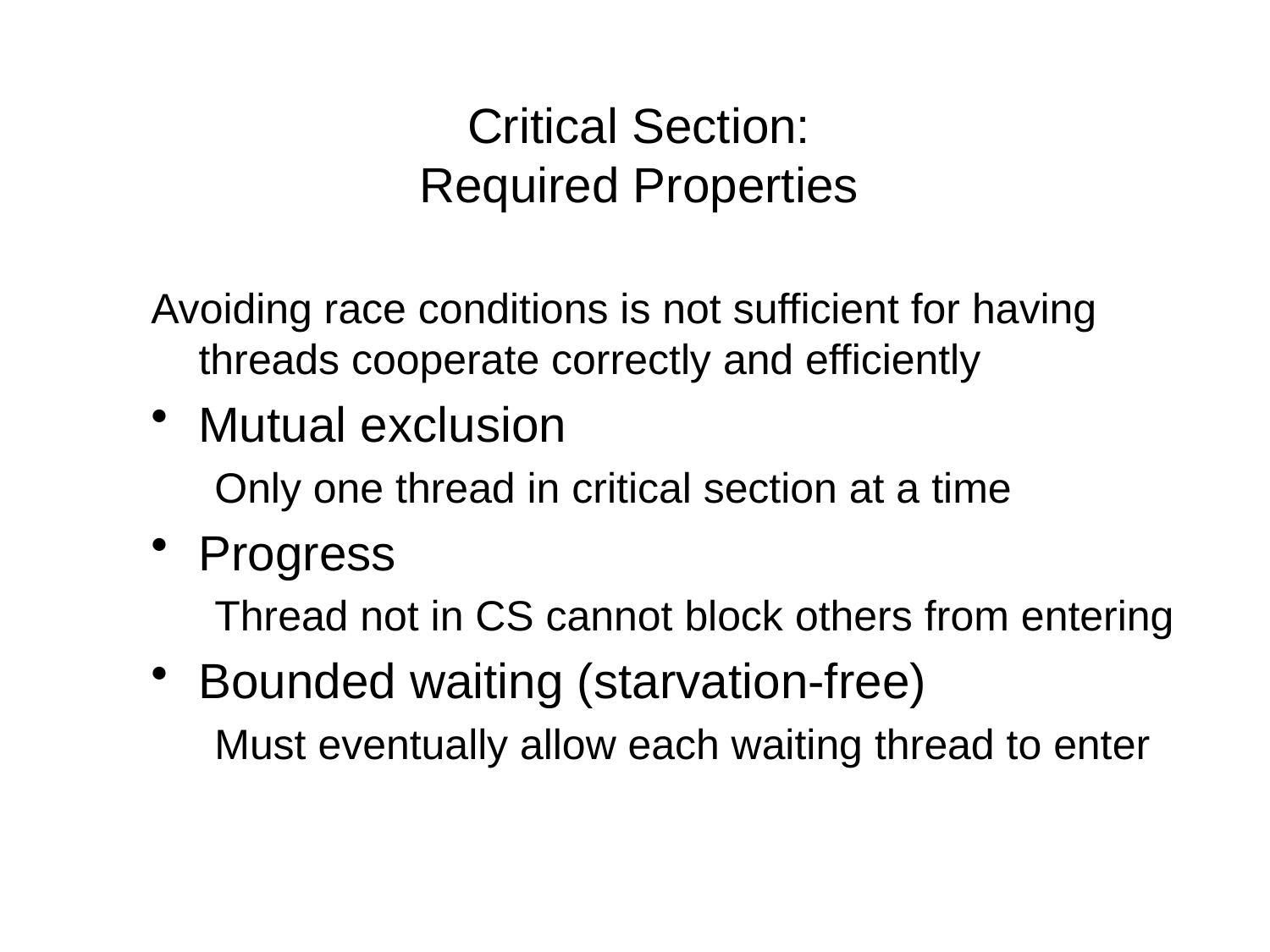

# Critical Section: Required Properties
Avoiding race conditions is not sufficient for having threads cooperate correctly and efficiently
Mutual exclusion
Only one thread in critical section at a time
Progress
Thread not in CS cannot block others from entering
Bounded waiting (starvation-free)
Must eventually allow each waiting thread to enter